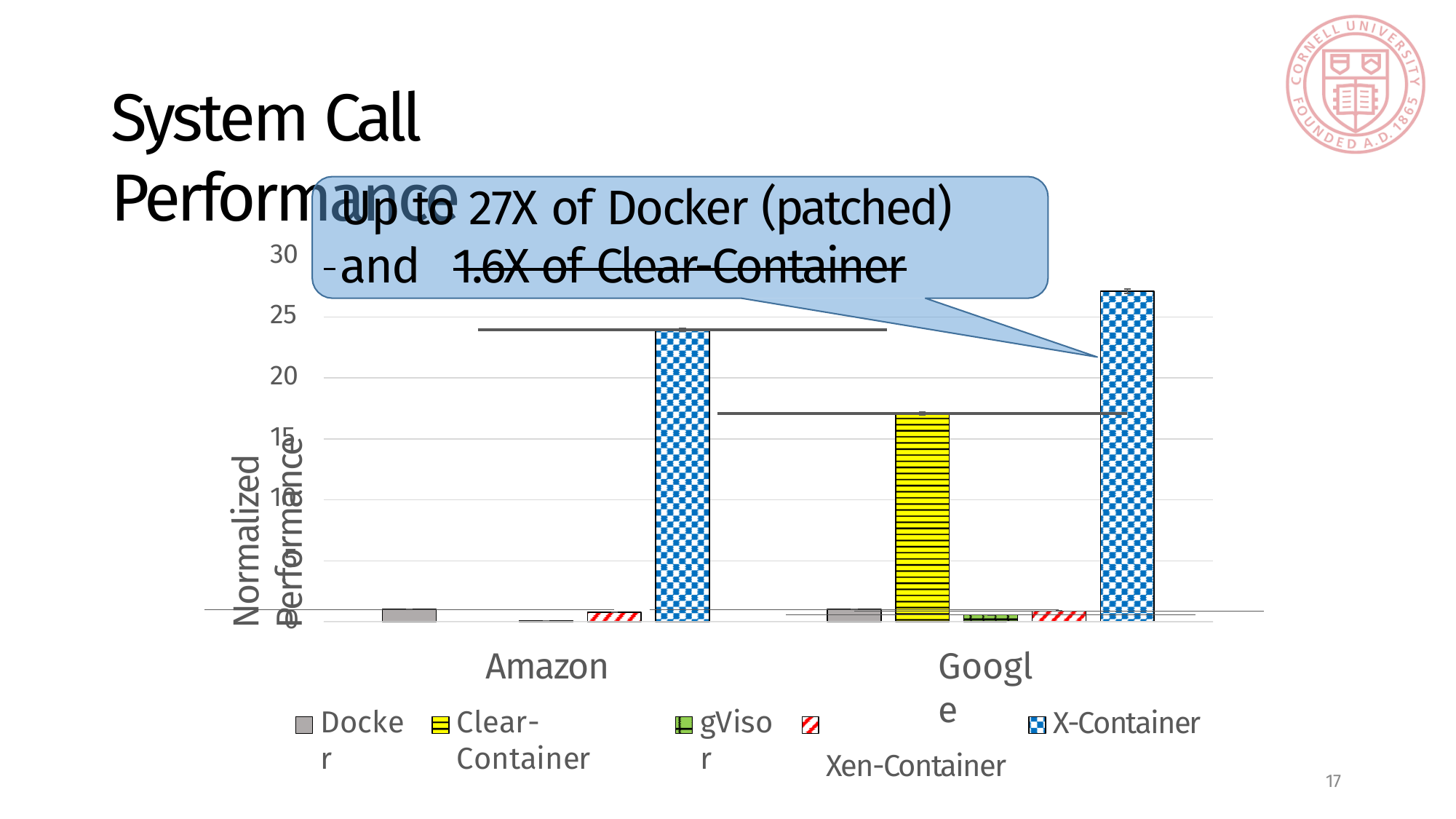

# System Call Performance
Up to 27X of Docker (patched) and

 	1.6X of Clear-Container
30
25
Normalized Performance

20
15
10
5
0
Amazon
Clear-Container
Google
Xen-Container
Docker
gVisor
X-Container

17